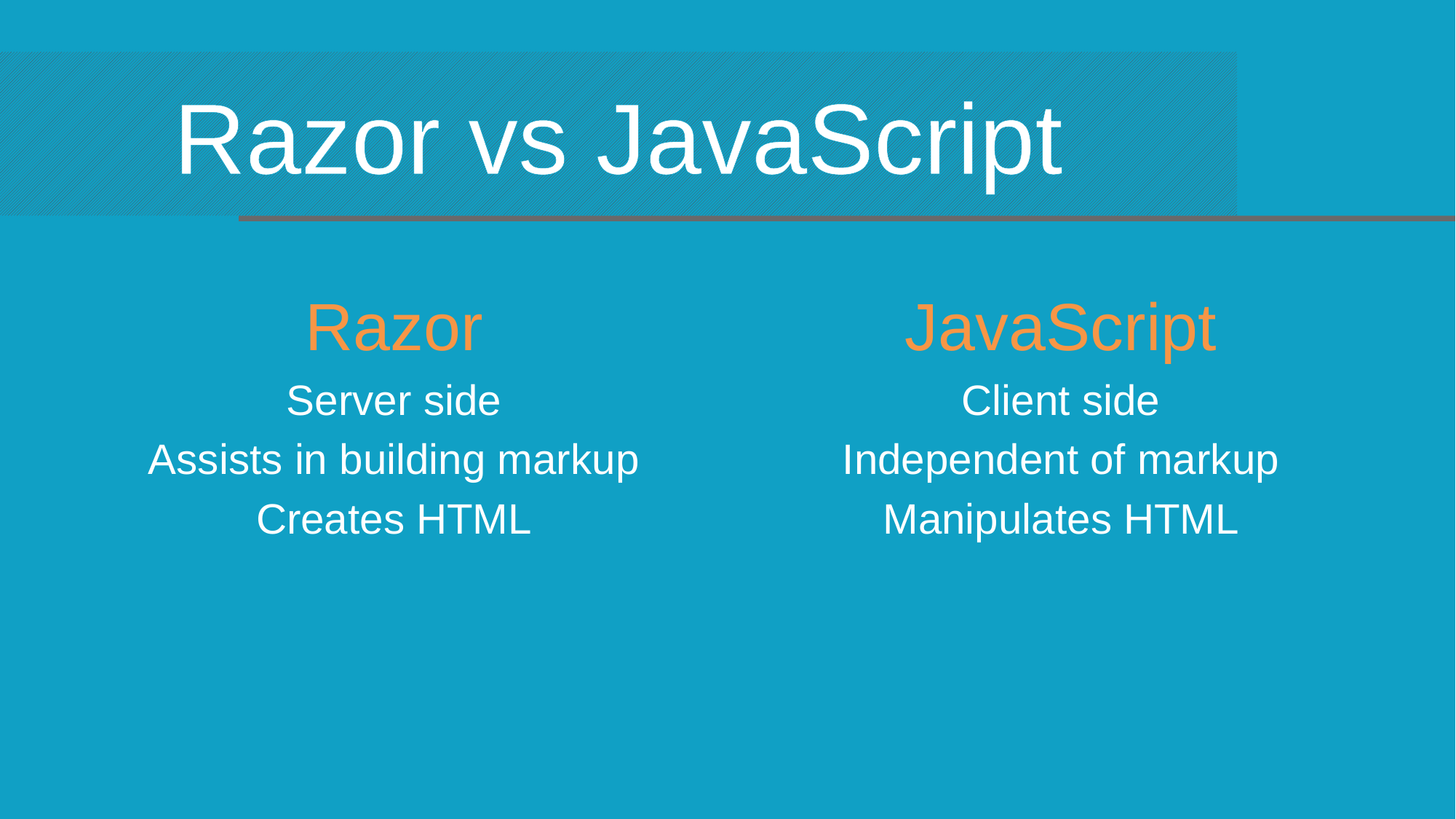

Razor vs JavaScript

Razor
Server side
Assists in building markup
Creates HTML
JavaScript
Client side
Independent of markup
Manipulates HTML